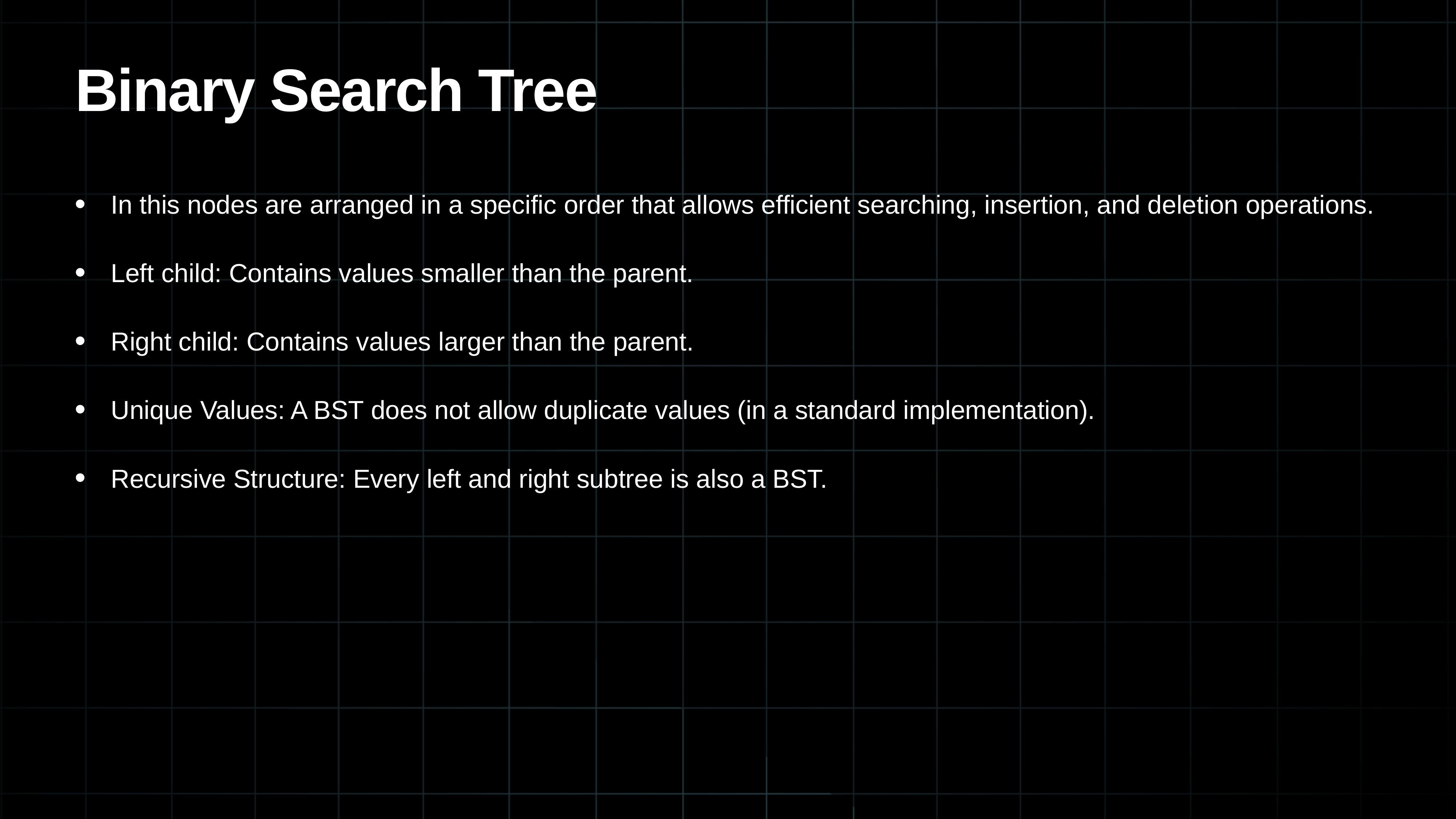

# Binary Search Tree
In this nodes are arranged in a specific order that allows efficient searching, insertion, and deletion operations.
Left child: Contains values smaller than the parent.
Right child: Contains values larger than the parent.
Unique Values: A BST does not allow duplicate values (in a standard implementation).
Recursive Structure: Every left and right subtree is also a BST.